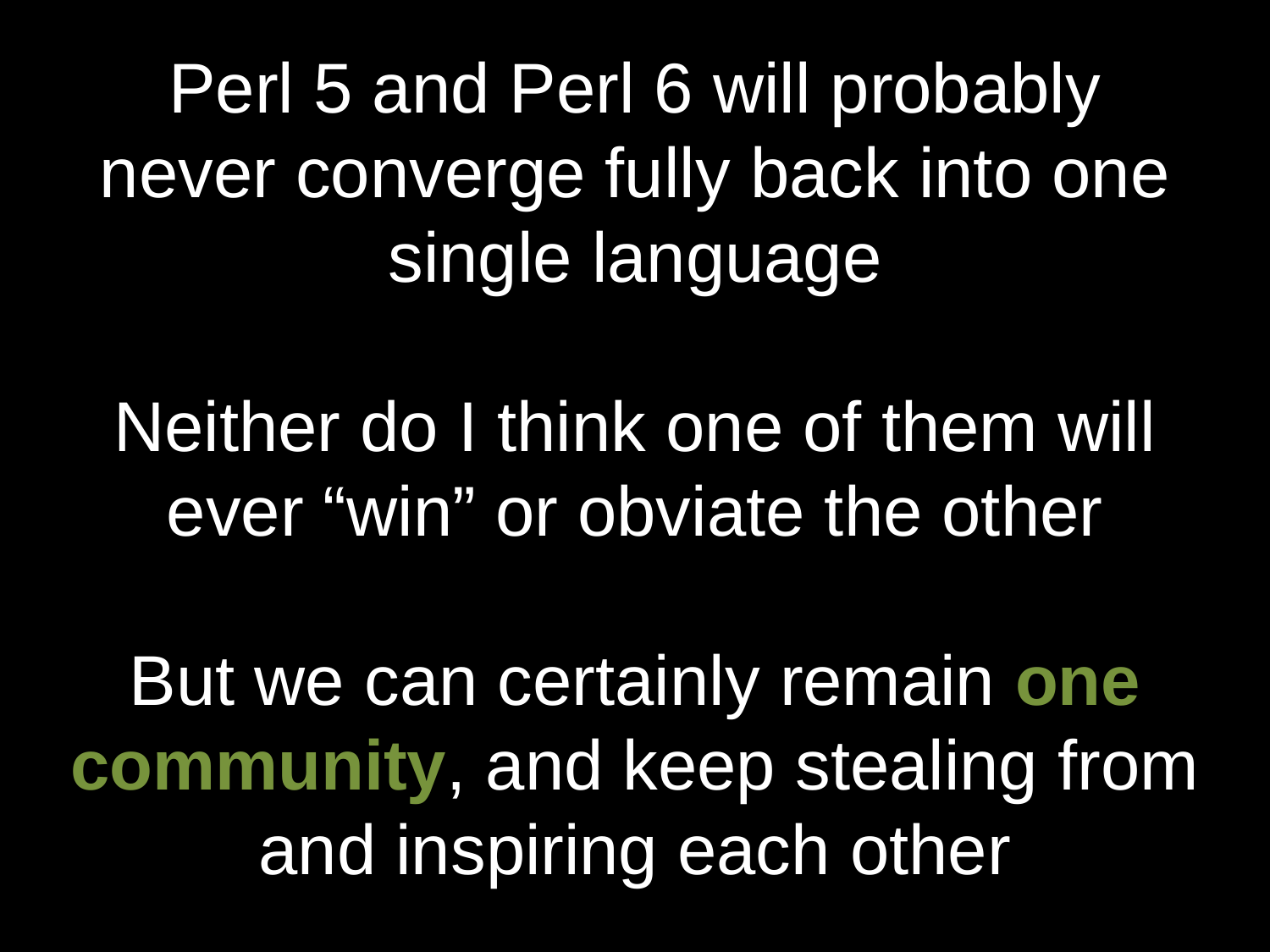

Perl 5 and Perl 6 will probably
never converge fully back into one
single language

Neither do I think one of them will
ever “win” or obviate the other

But we can certainly remain one
community, and keep stealing from
and inspiring each other